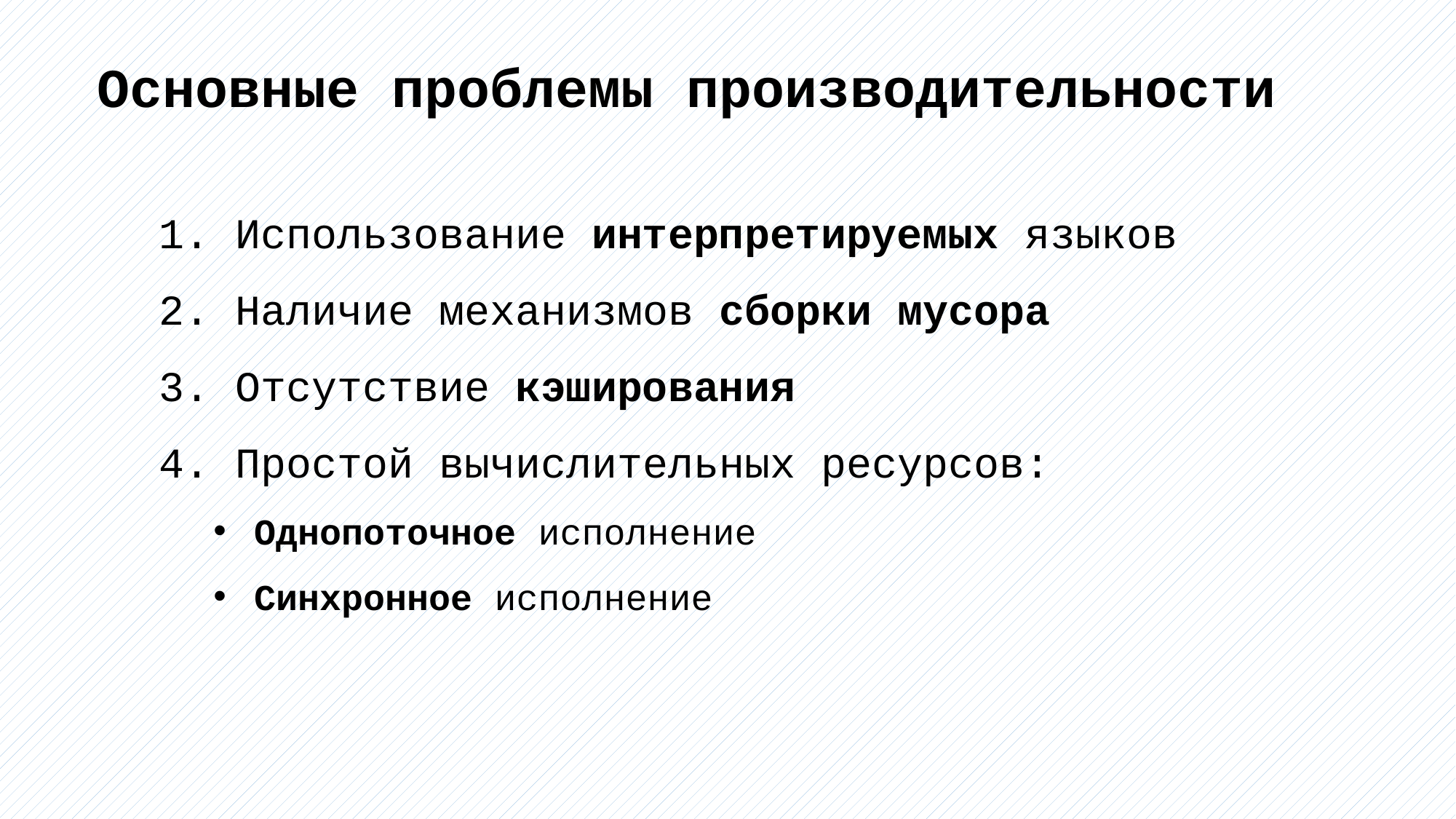

Основные проблемы производительности
 Использование интерпретируемых языков
 Наличие механизмов сборки мусора
 Отсутствие кэширования
 Простой вычислительных ресурсов:
Однопоточное исполнение
Синхронное исполнение